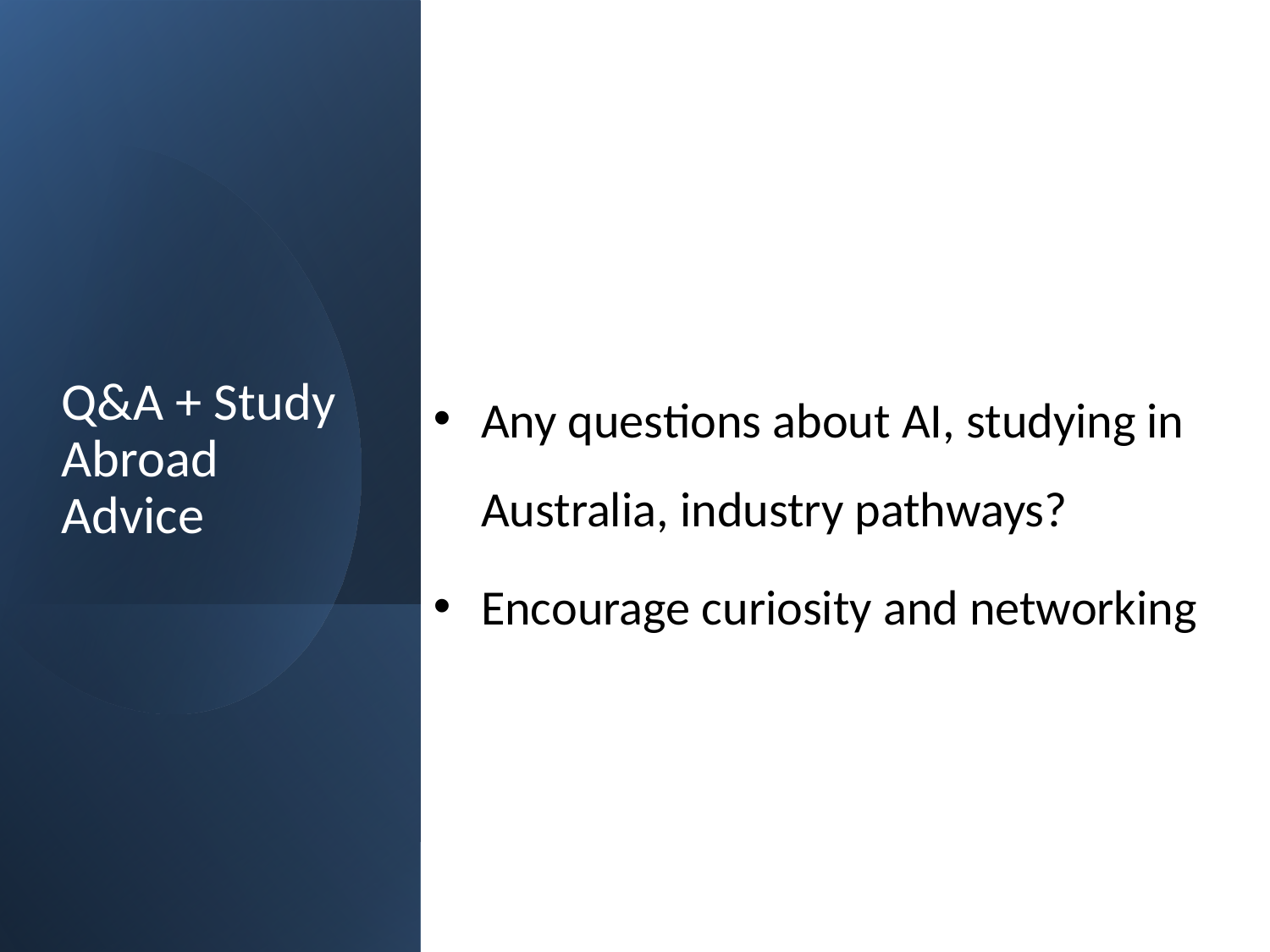

# Q&A + Study Abroad Advice
Any questions about AI, studying in Australia, industry pathways?
Encourage curiosity and networking